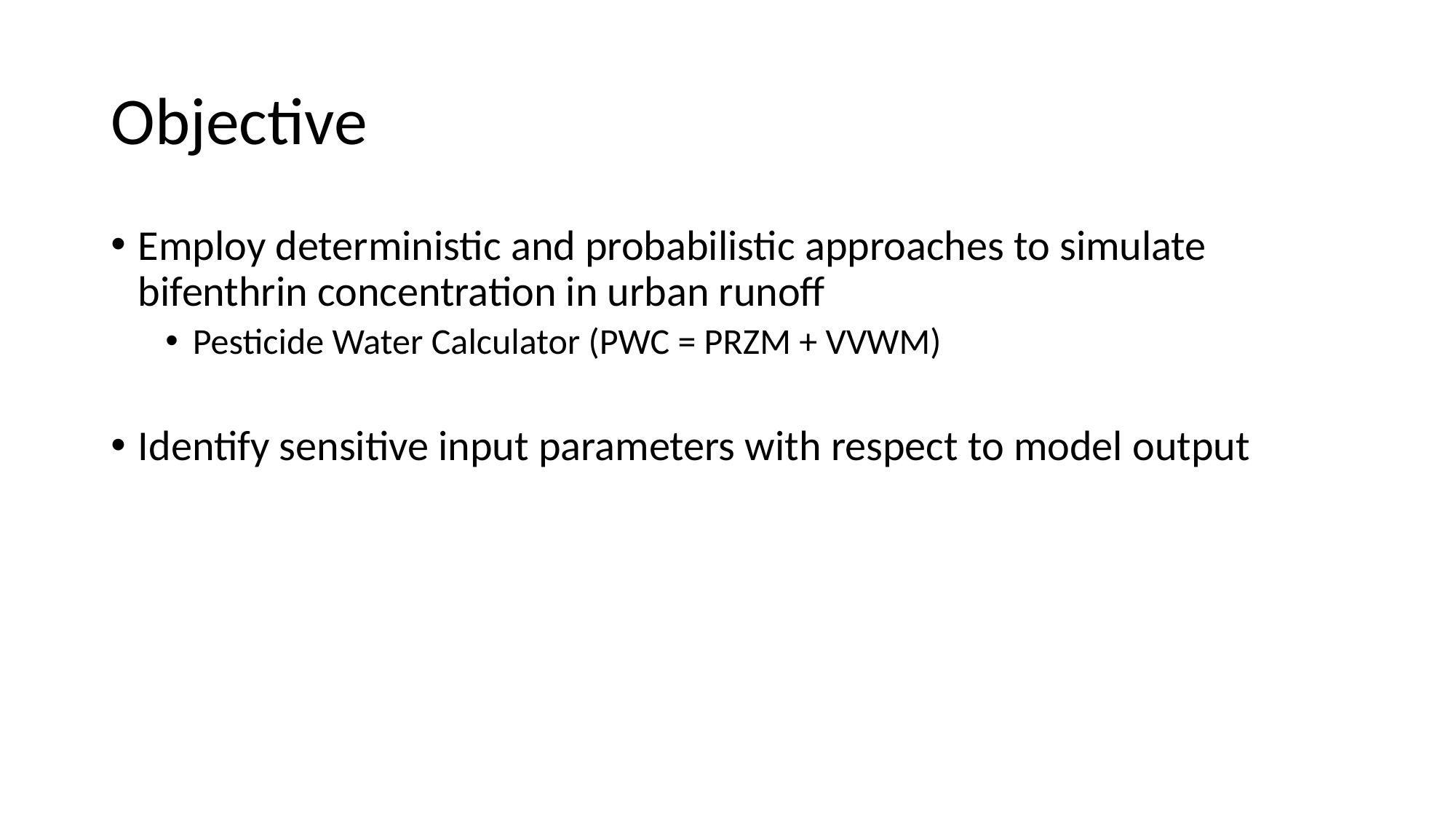

# Objective
Employ deterministic and probabilistic approaches to simulate bifenthrin concentration in urban runoff
Pesticide Water Calculator (PWC = PRZM + VVWM)

Identify sensitive input parameters with respect to model output